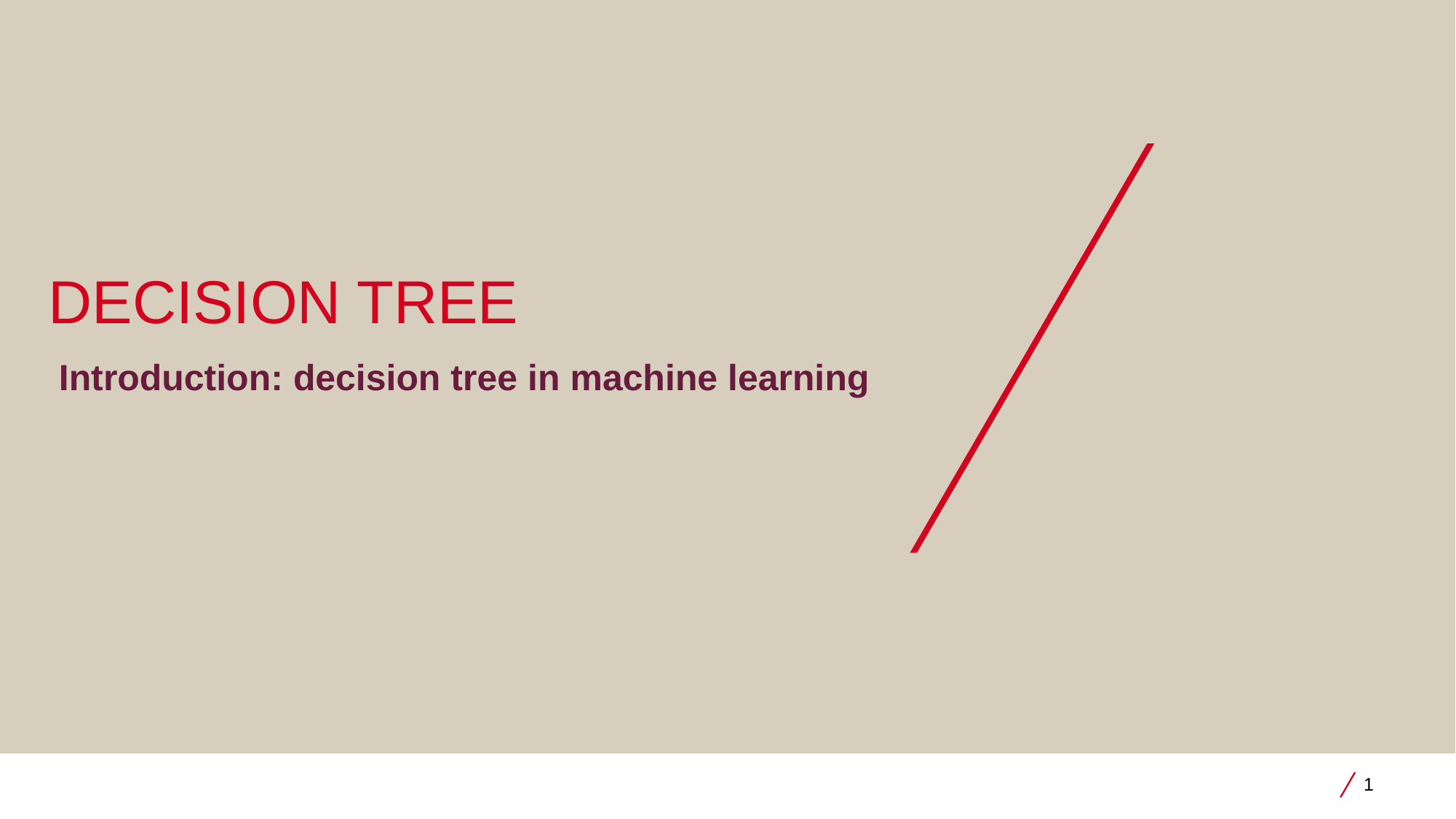

# Decision Tree
 Introduction: decision tree in machine learning

1